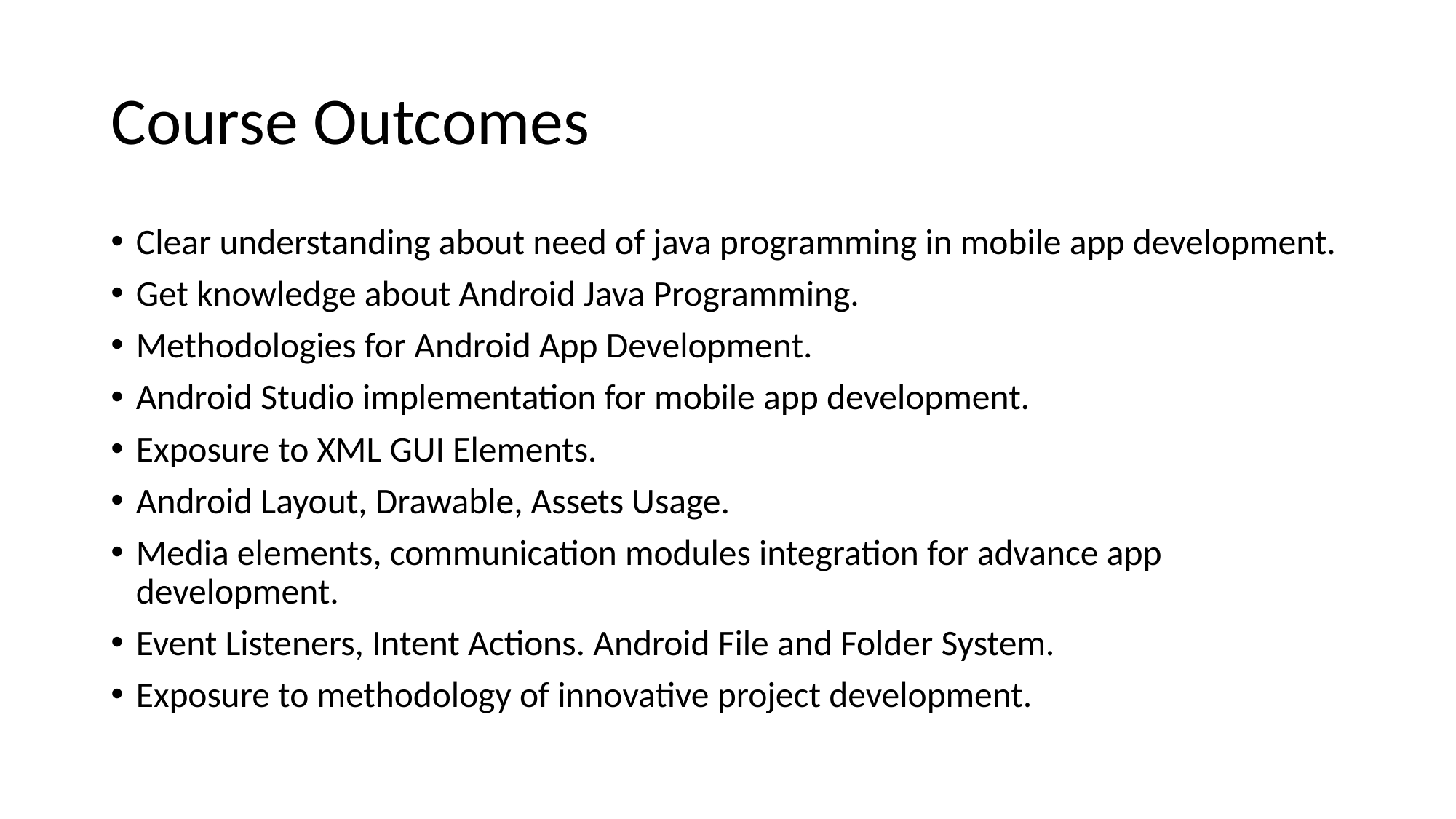

# Course Outcomes
Clear understanding about need of java programming in mobile app development.
Get knowledge about Android Java Programming.
Methodologies for Android App Development.
Android Studio implementation for mobile app development.
Exposure to XML GUI Elements.
Android Layout, Drawable, Assets Usage.
Media elements, communication modules integration for advance app development.
Event Listeners, Intent Actions. Android File and Folder System.
Exposure to methodology of innovative project development.